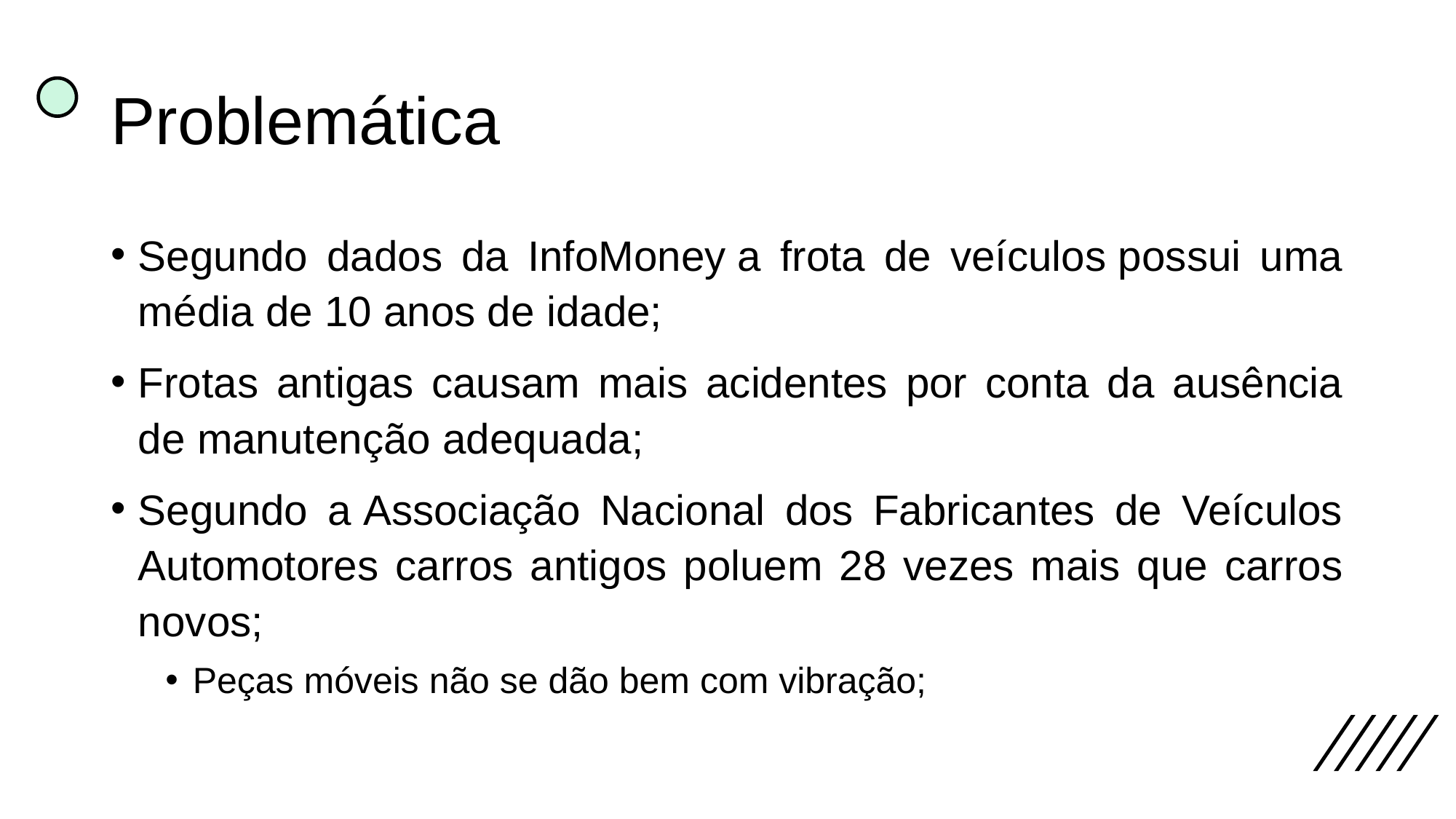

# Problemática
Segundo dados da InfoMoney a frota de veículos possui uma média de 10 anos de idade;
Frotas antigas causam mais acidentes por conta da ausência de manutenção adequada;
Segundo a Associação Nacional dos Fabricantes de Veículos Automotores carros antigos poluem 28 vezes mais que carros novos;
Peças móveis não se dão bem com vibração;